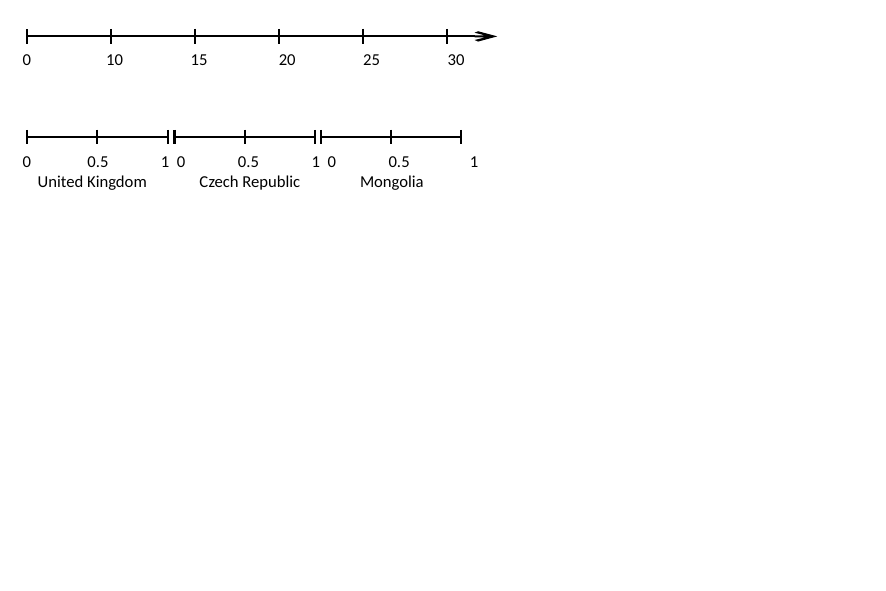

0                    10                  15                   20                  25                  30
0               0.5              1  0              0.5              1  0              0.5                1
    United Kingdom              Czech Republic                Mongolia